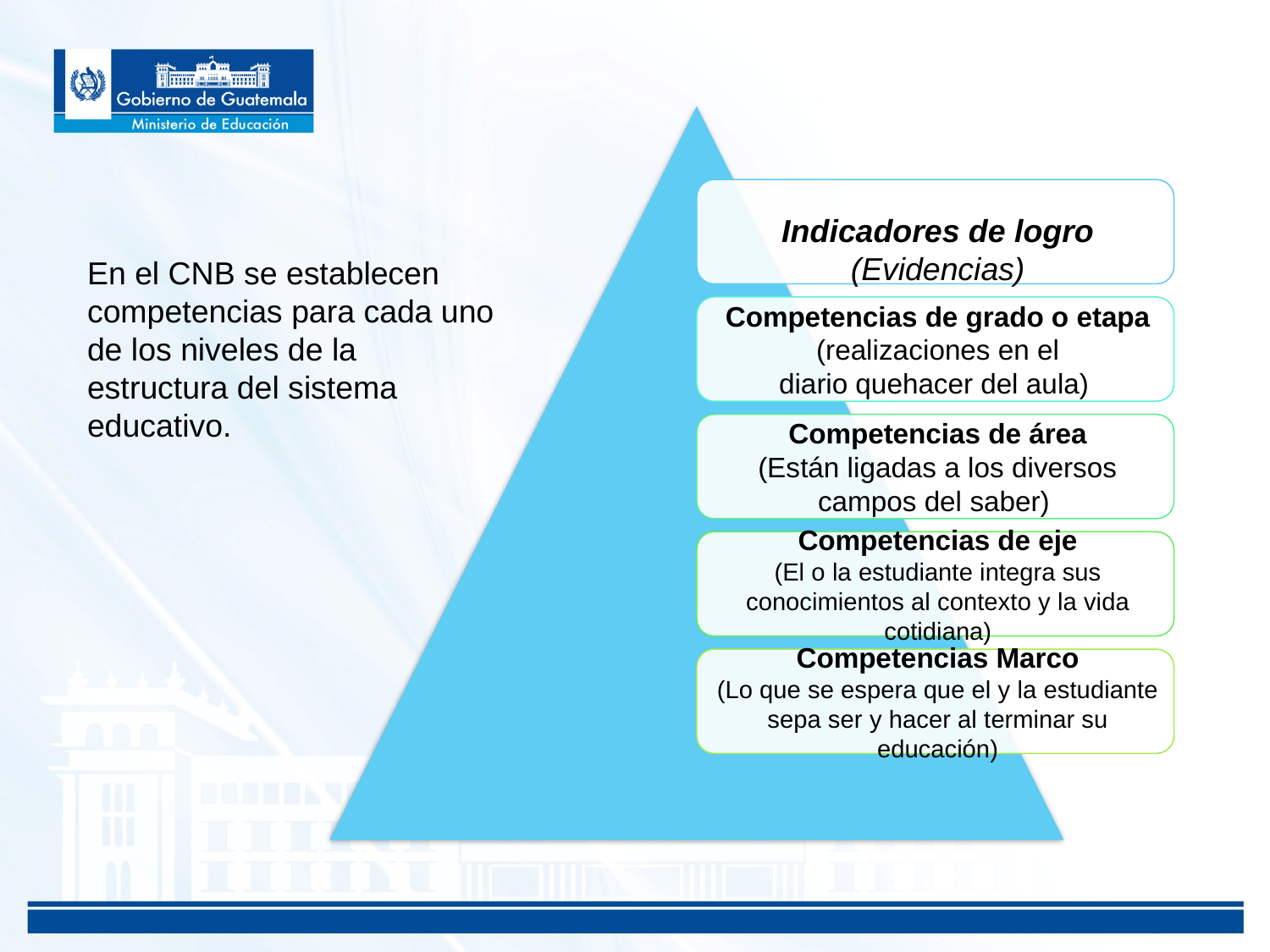

Indicadores de logro
(Evidencias)
Competencias de grado o etapa
(realizaciones en el
diario quehacer del aula)
Competencias de área
(Están ligadas a los diversos
campos del saber)
Competencias de eje
(El o la estudiante integra sus conocimientos al contexto y la vida cotidiana)
Competencias Marco
(Lo que se espera que el y la estudiante
sepa ser y hacer al terminar su educación)
En el CNB se establecen competencias para cada uno de los niveles de la estructura del sistema educativo.